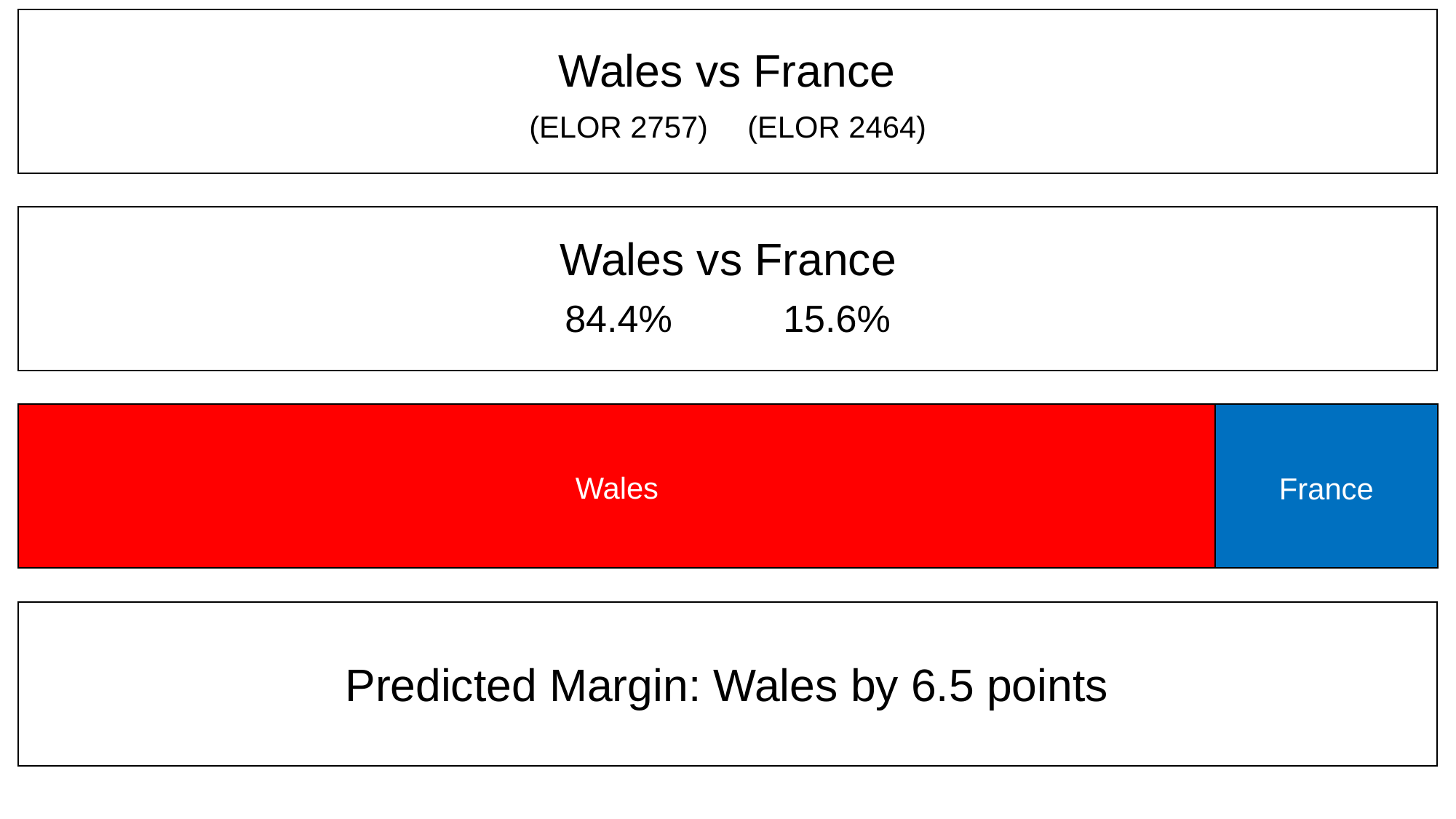

Wales vs France
(ELOR 2757)	(ELOR 2464)

Wales vs France
84.4%		15.6%

Wales
France

Predicted Margin: Wales by 6.5 points